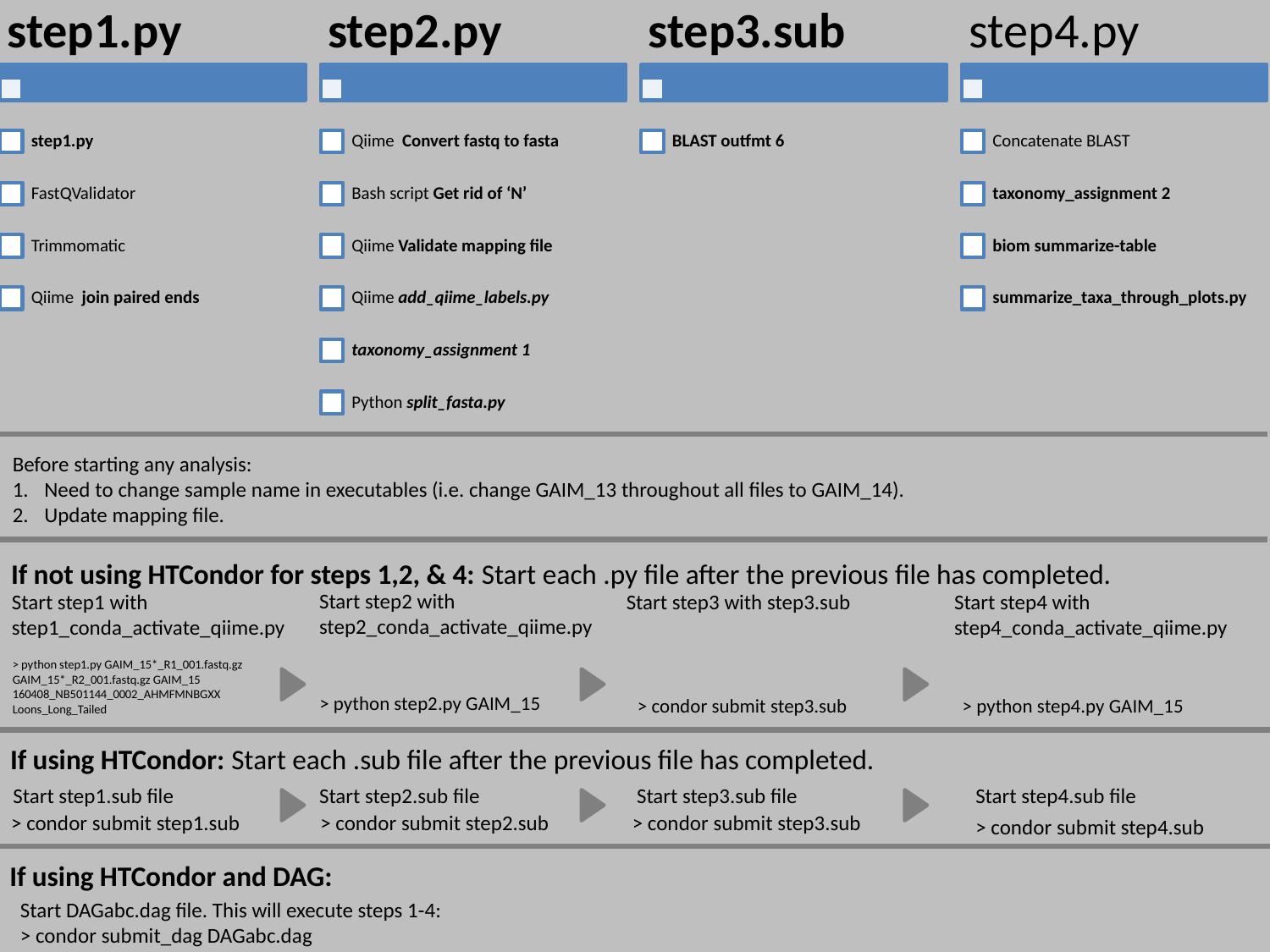

step1.py
step1.py
FastQValidator
Trimmomatic
Qiime  join paired ends
step2.py
Qiime  Convert fastq to fasta
Bash script Get rid of ‘N’
Qiime Validate mapping file
Qiime add_qiime_labels.py
taxonomy_assignment 1
Python split_fasta.py
step3.sub
BLAST outfmt 6
step4.py
Concatenate BLAST
taxonomy_assignment 2
biom summarize-table
summarize_taxa_through_plots.py
Before starting any analysis:
Need to change sample name in executables (i.e. change GAIM_13 throughout all files to GAIM_14).
Update mapping file.
If not using HTCondor for steps 1,2, & 4: Start each .py file after the previous file has completed.
Start step2 with step2_conda_activate_qiime.py
Start step1 with step1_conda_activate_qiime.py
Start step3 with step3.sub
Start step4 with step4_conda_activate_qiime.py
> python step1.py GAIM_15*_R1_001.fastq.gz GAIM_15*_R2_001.fastq.gz GAIM_15 160408_NB501144_0002_AHMFMNBGXX Loons_Long_Tailed

> python step2.py GAIM_15
> condor submit step3.sub
> python step4.py GAIM_15
If using HTCondor: Start each .sub file after the previous file has completed.
Start step1.sub file
Start step2.sub file
Start step3.sub file
Start step4.sub file

> condor submit step1.sub
> condor submit step2.sub
> condor submit step3.sub
> condor submit step4.sub
If using HTCondor and DAG:
Start DAGabc.dag file. This will execute steps 1-4:
> condor submit_dag DAGabc.dag